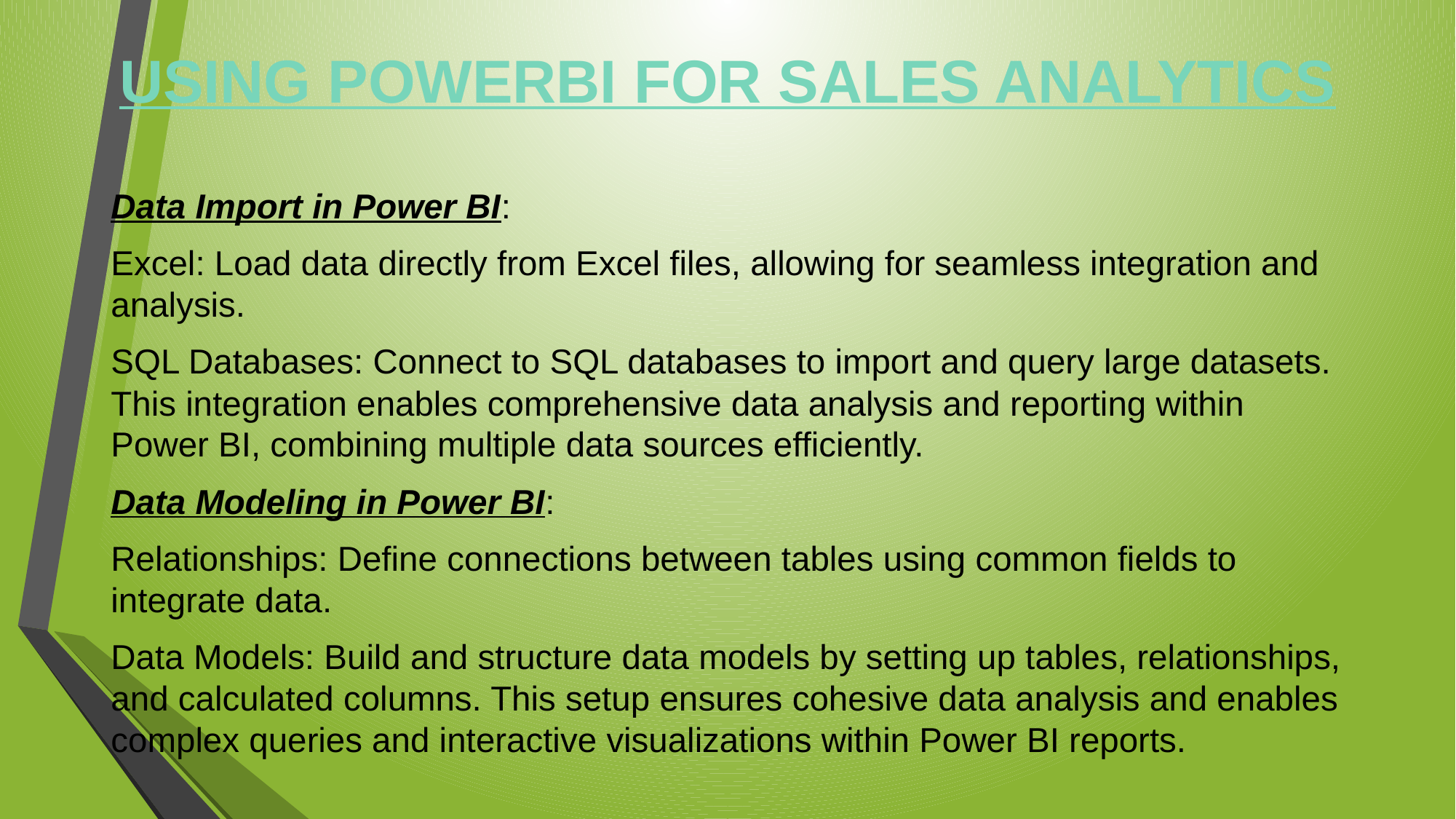

# USING POWERBI FOR SALES ANALYTICS
Data Import in Power BI:
Excel: Load data directly from Excel files, allowing for seamless integration and analysis.
SQL Databases: Connect to SQL databases to import and query large datasets. This integration enables comprehensive data analysis and reporting within Power BI, combining multiple data sources efficiently.
Data Modeling in Power BI:
Relationships: Define connections between tables using common fields to integrate data.
Data Models: Build and structure data models by setting up tables, relationships, and calculated columns. This setup ensures cohesive data analysis and enables complex queries and interactive visualizations within Power BI reports.